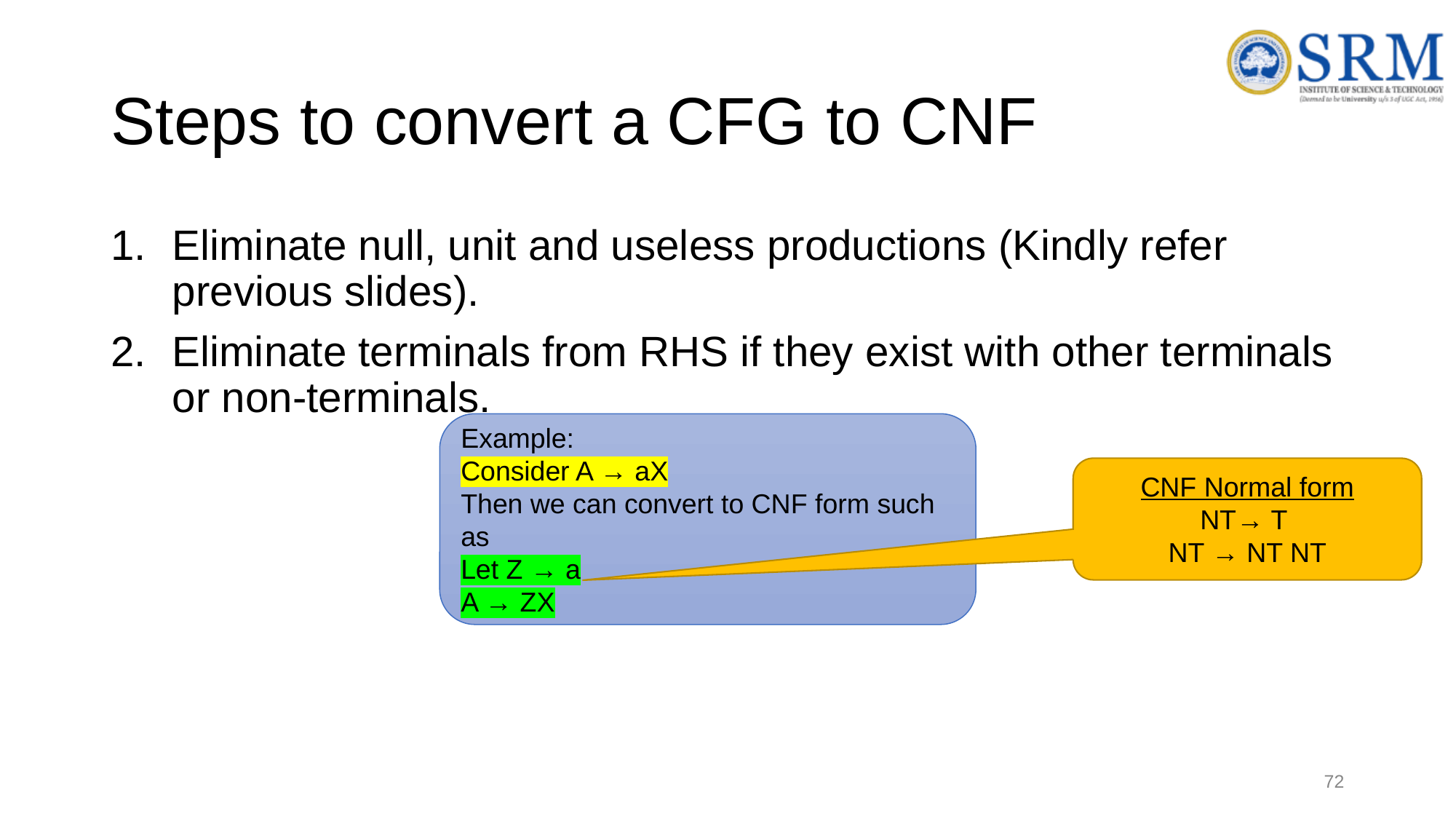

# Steps to convert a CFG to CNF
Eliminate null, unit and useless productions (Kindly refer previous slides).
Eliminate terminals from RHS if they exist with other terminals or non-terminals.

Example:
Consider A → aX
Then we can convert to CNF form such as
Let Z → a
A → ZX
CNF Normal form
NT→ T
NT → NT NT
72